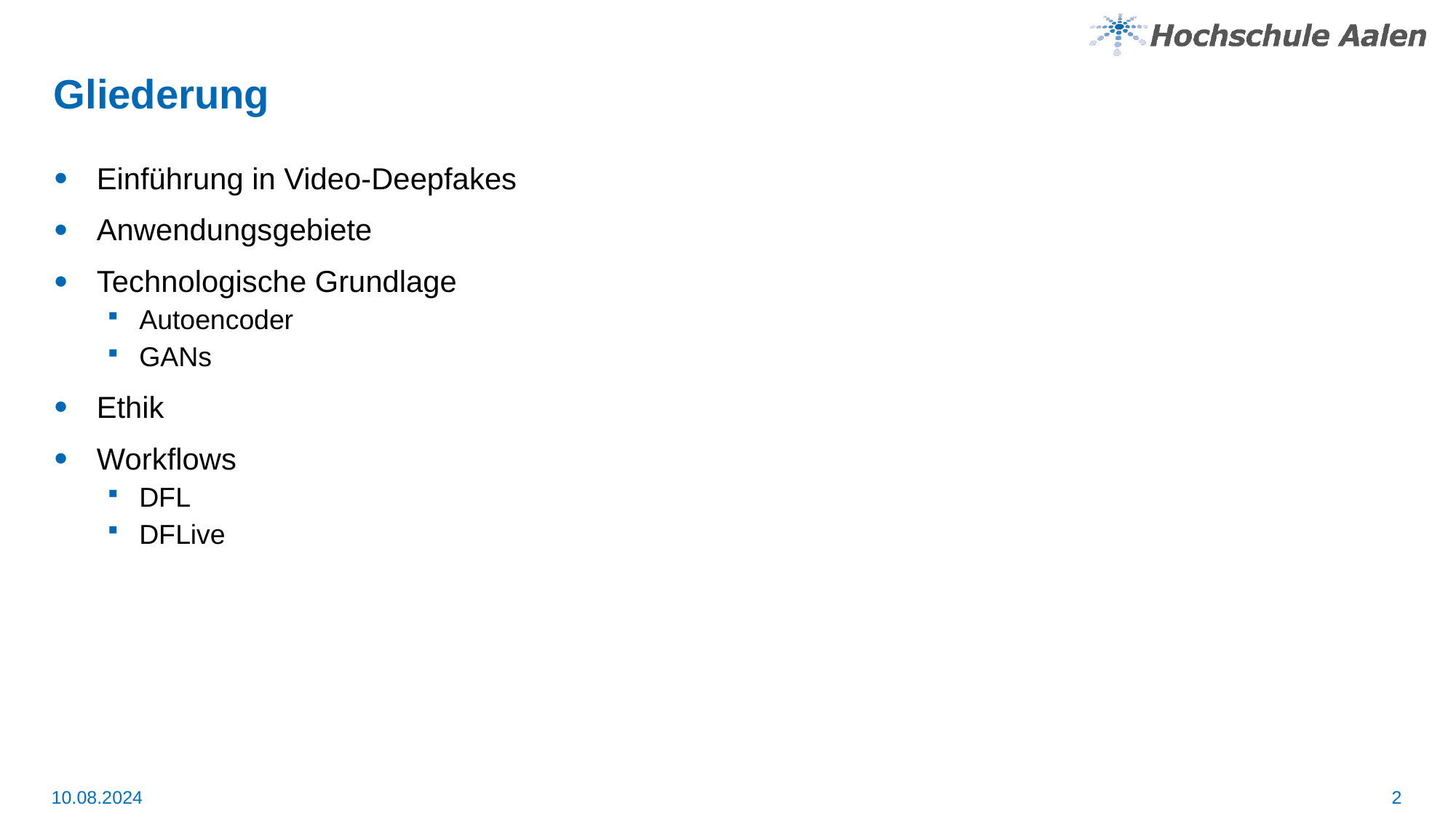

# Gliederung
Einführung in Video-Deepfakes
Anwendungsgebiete
Technologische Grundlage
Autoencoder
GANs
Ethik
Workflows
DFL
DFLive
2
10.08.2024